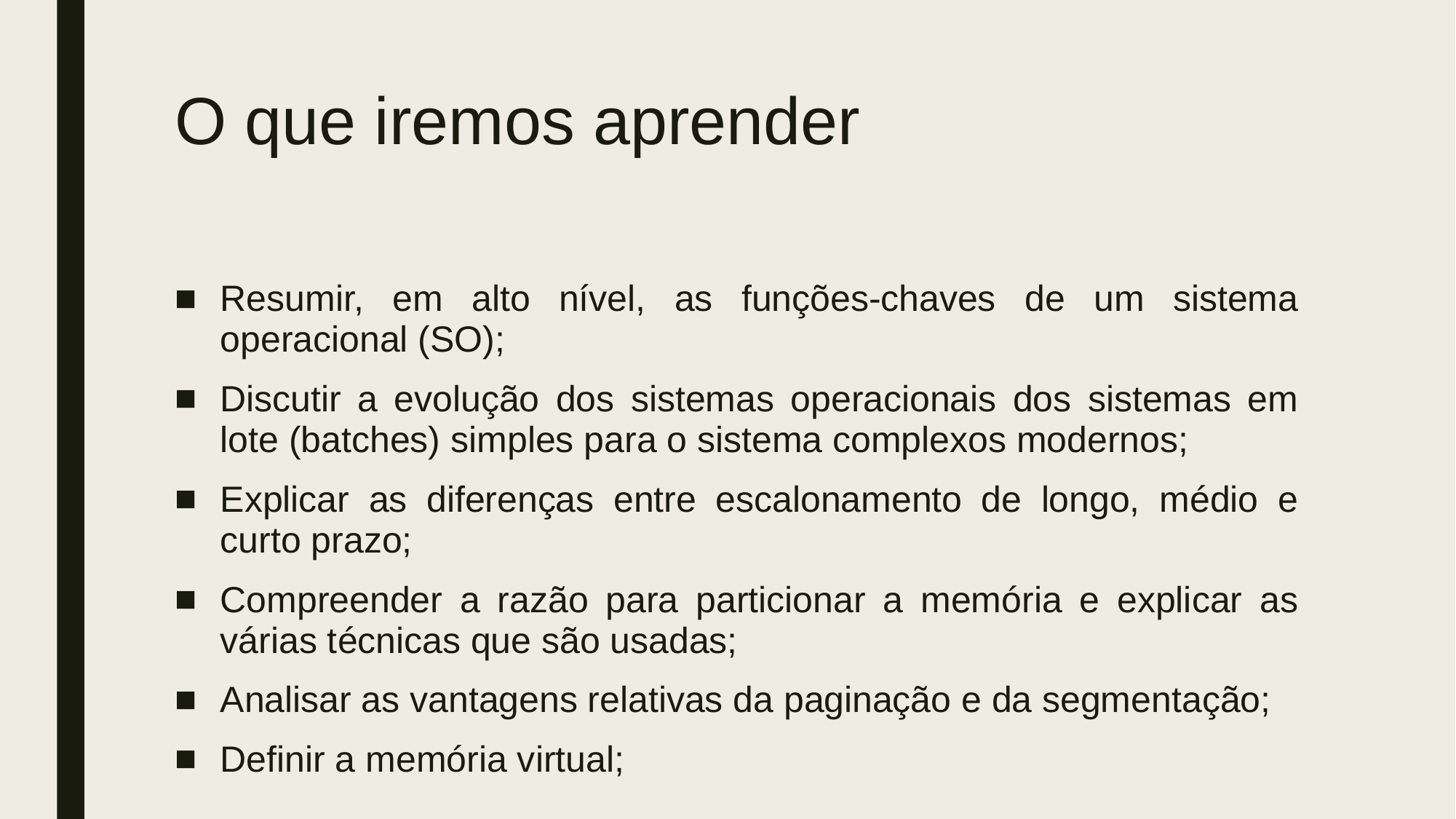

# O que iremos aprender
Resumir, em alto nível, as funções-chaves de um sistema operacional (SO);
Discutir a evolução dos sistemas operacionais dos sistemas em lote (batches) simples para o sistema complexos modernos;
Explicar as diferenças entre escalonamento de longo, médio e curto prazo;
Compreender a razão para particionar a memória e explicar as várias técnicas que são usadas;
Analisar as vantagens relativas da paginação e da segmentação;
Definir a memória virtual;